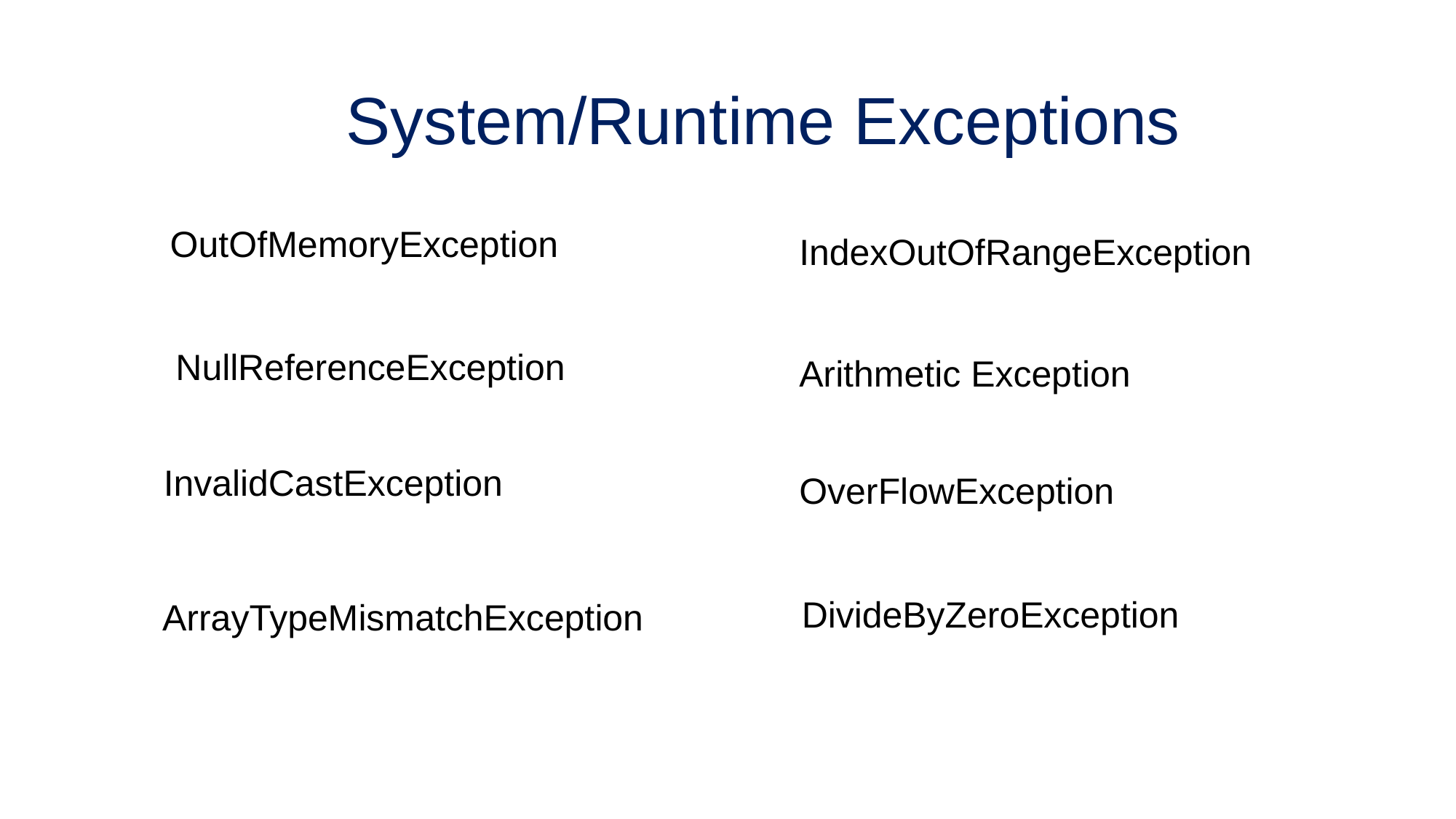

System/Runtime Exceptions
IndexOutOfRangeException

OutOfMemoryException

IndexOutOfRangeException

OutOfMemoryException

OutOfMemoryException

IndexOutOfRangeException

OutOfMemoryException

IndexOutOfRangeException

NullReferenceException

Arithmetic Exception
Arithmetic Exception
Arithmetic Exception
Arithmetic Exception
InvalidCastException

OverFlowException
OverFlowException
OverFlowException
ArrayTypeMismatchException

ArrayTypeMismatchException

DivideByZeroException